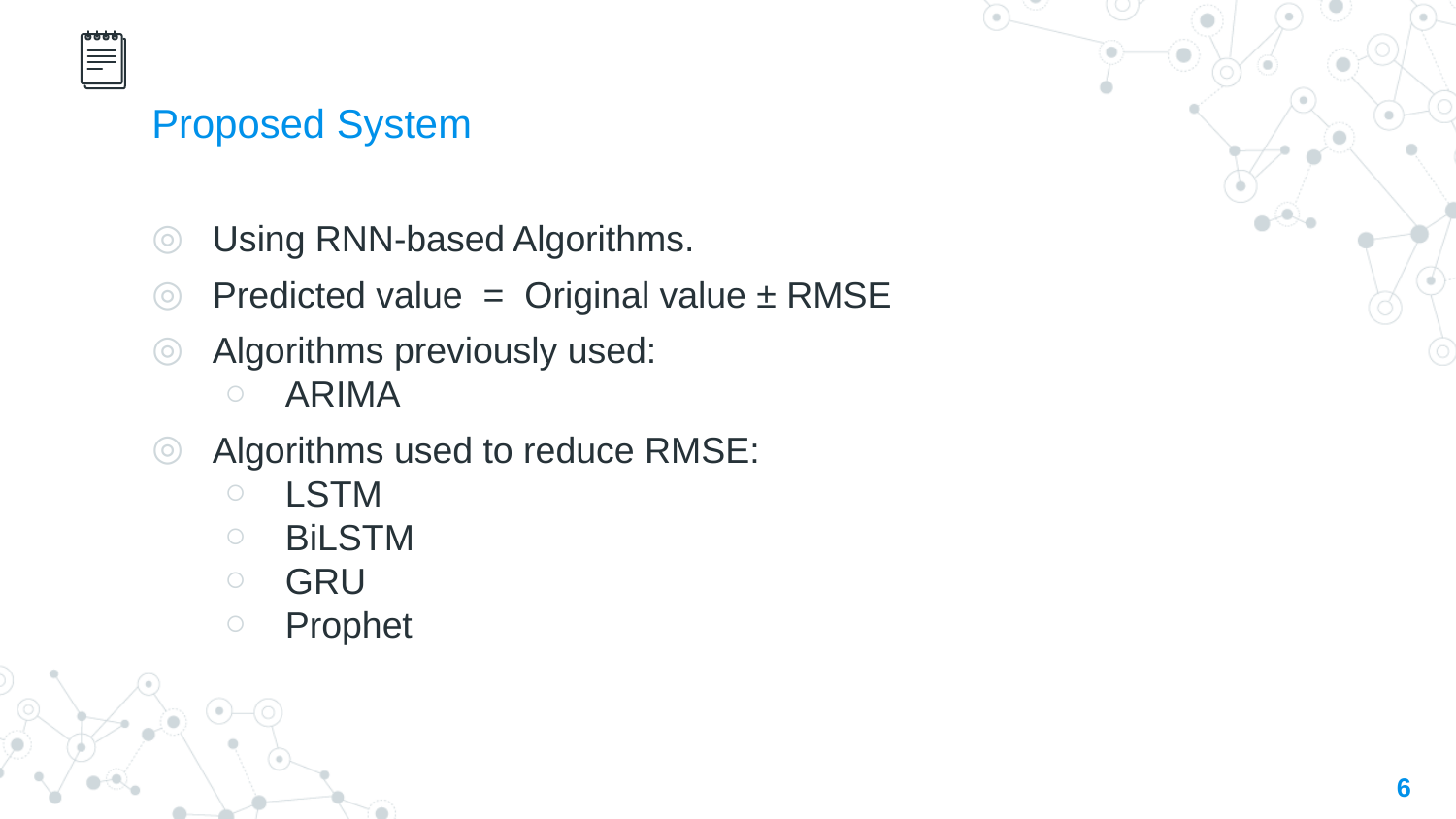

# Proposed System
Using RNN-based Algorithms.
Predicted value  =  Original value ± RMSE
Algorithms previously used:
ARIMA
Algorithms used to reduce RMSE:
LSTM
BiLSTM
GRU
Prophet
6